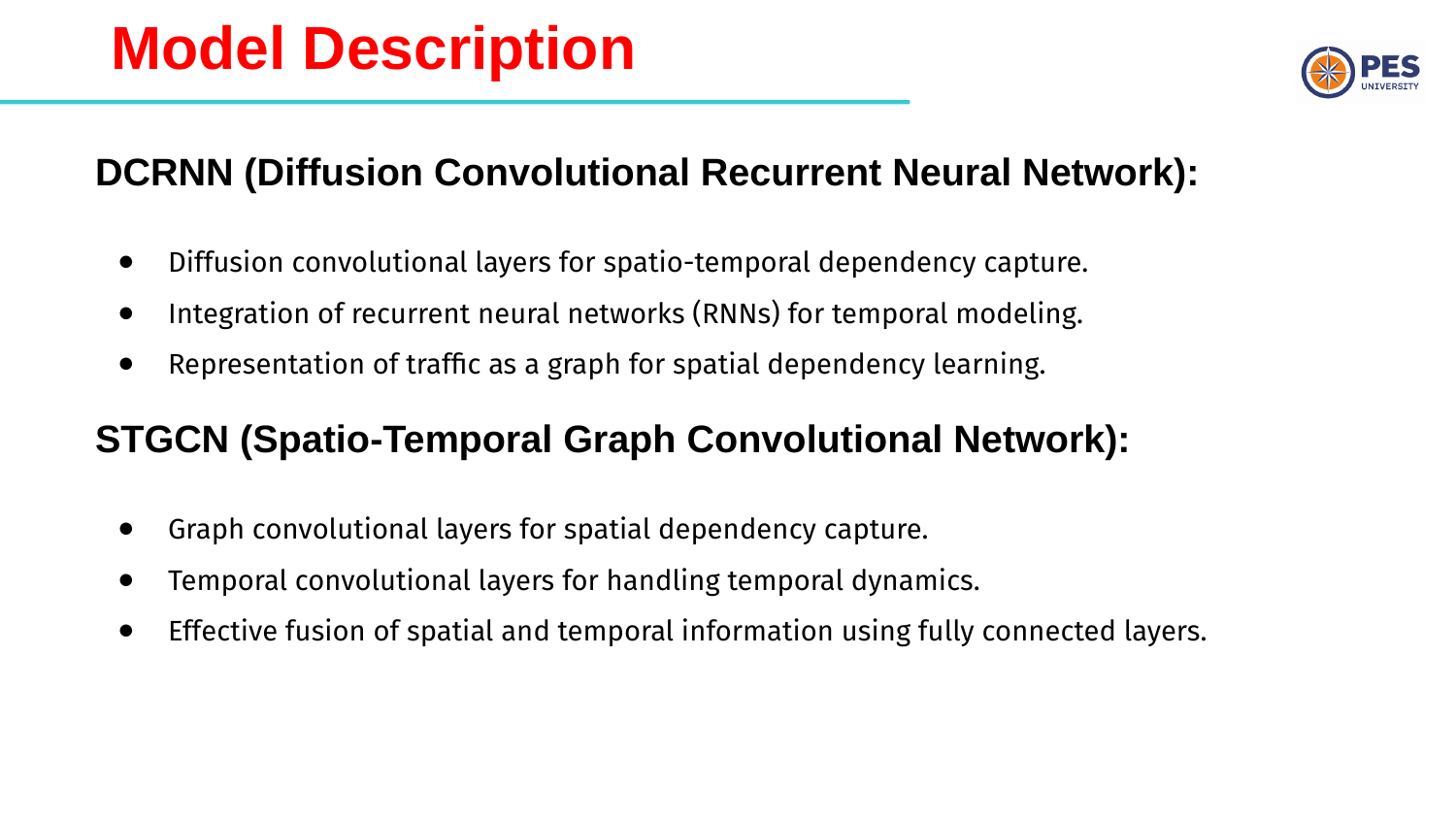

# Model Description
DCRNN (Diffusion Convolutional Recurrent Neural Network):

Diffusion convolutional layers for spatio-temporal dependency capture.
Integration of recurrent neural networks (RNNs) for temporal modeling.
Representation of traffic as a graph for spatial dependency learning.

STGCN (Spatio-Temporal Graph Convolutional Network):

Graph convolutional layers for spatial dependency capture.
Temporal convolutional layers for handling temporal dynamics.
Effective fusion of spatial and temporal information using fully connected layers.